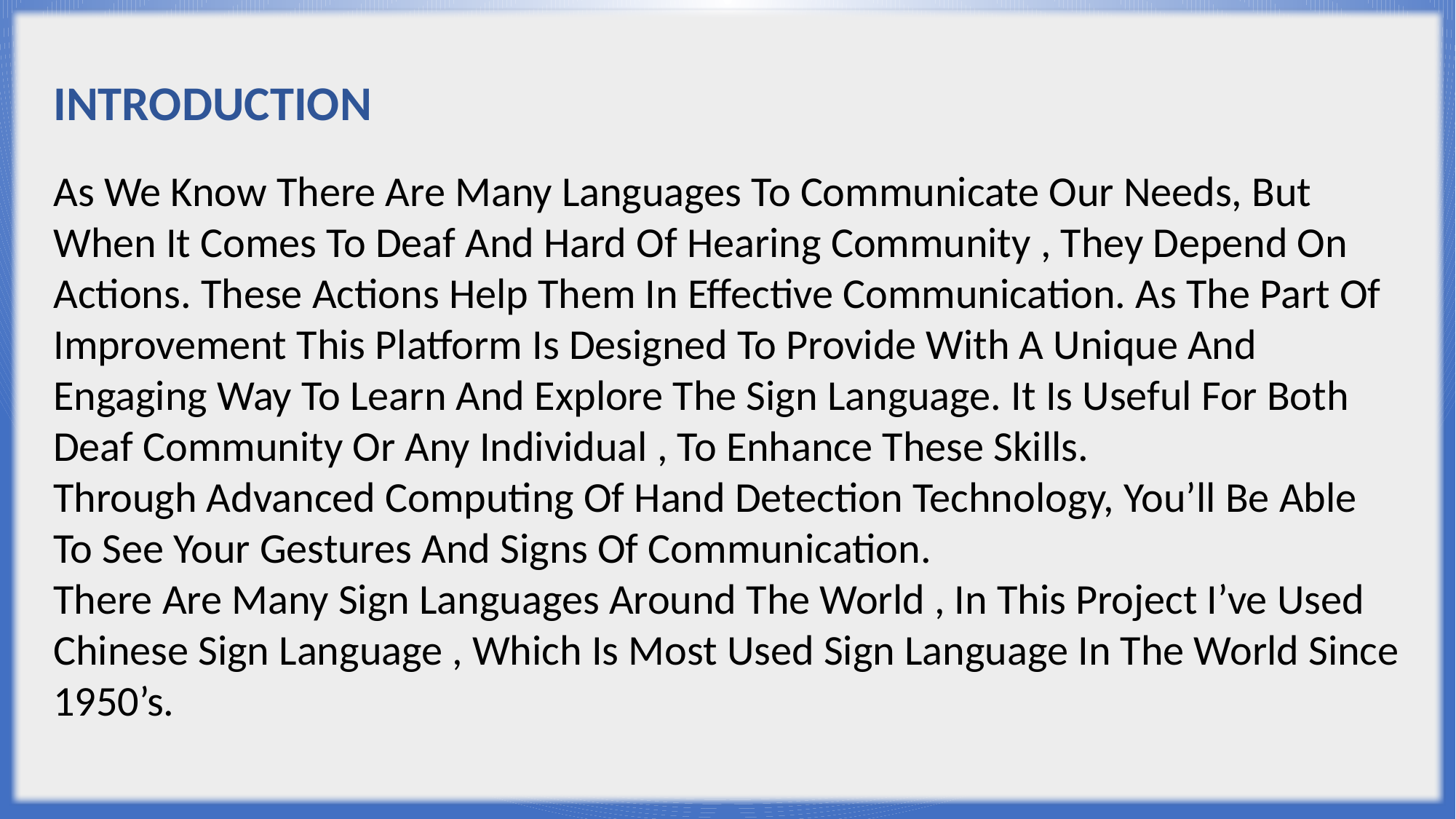

INTRODUCTION
As We Know There Are Many Languages To Communicate Our Needs, But When It Comes To Deaf And Hard Of Hearing Community , They Depend On Actions. These Actions Help Them In Effective Communication. As The Part Of Improvement This Platform Is Designed To Provide With A Unique And Engaging Way To Learn And Explore The Sign Language. It Is Useful For Both Deaf Community Or Any Individual , To Enhance These Skills.
Through Advanced Computing Of Hand Detection Technology, You’ll Be Able To See Your Gestures And Signs Of Communication.
There Are Many Sign Languages Around The World , In This Project I’ve Used Chinese Sign Language , Which Is Most Used Sign Language In The World Since 1950’s.